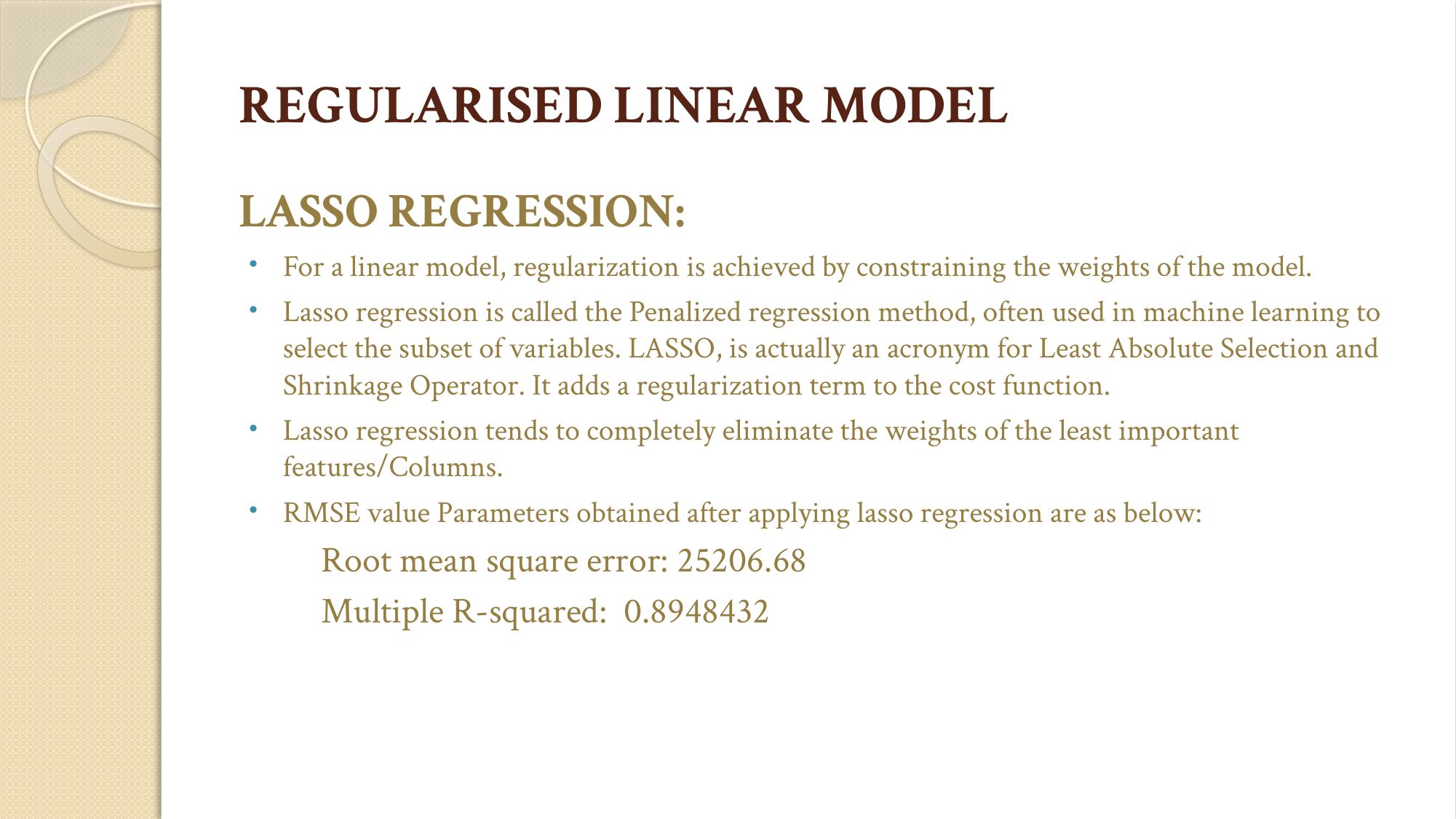

# REGULARISED LINEAR MODEL
LASSO REGRESSION:
For a linear model, regularization is achieved by constraining the weights of the model.
Lasso regression is called the Penalized regression method, often used in machine learning to select the subset of variables. LASSO, is actually an acronym for Least Absolute Selection and Shrinkage Operator. It adds a regularization term to the cost function.
Lasso regression tends to completely eliminate the weights of the least important features/Columns.
RMSE value Parameters obtained after applying lasso regression are as below:
Root mean square error: 25206.68
Multiple R-squared:  0.8948432